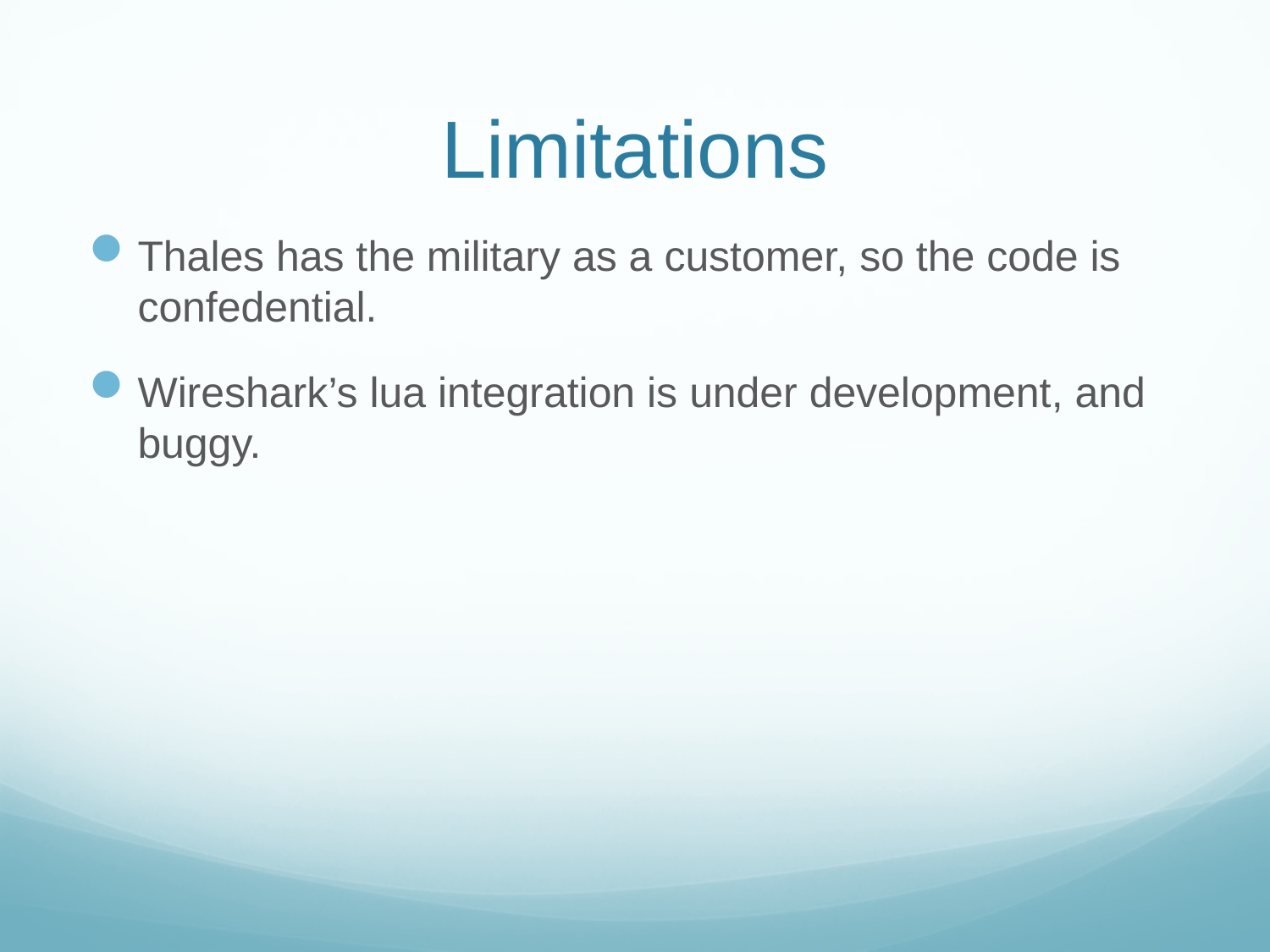

# Limitations
Thales has the military as a customer, so the code is confedential.
Wireshark’s lua integration is under development, and buggy.